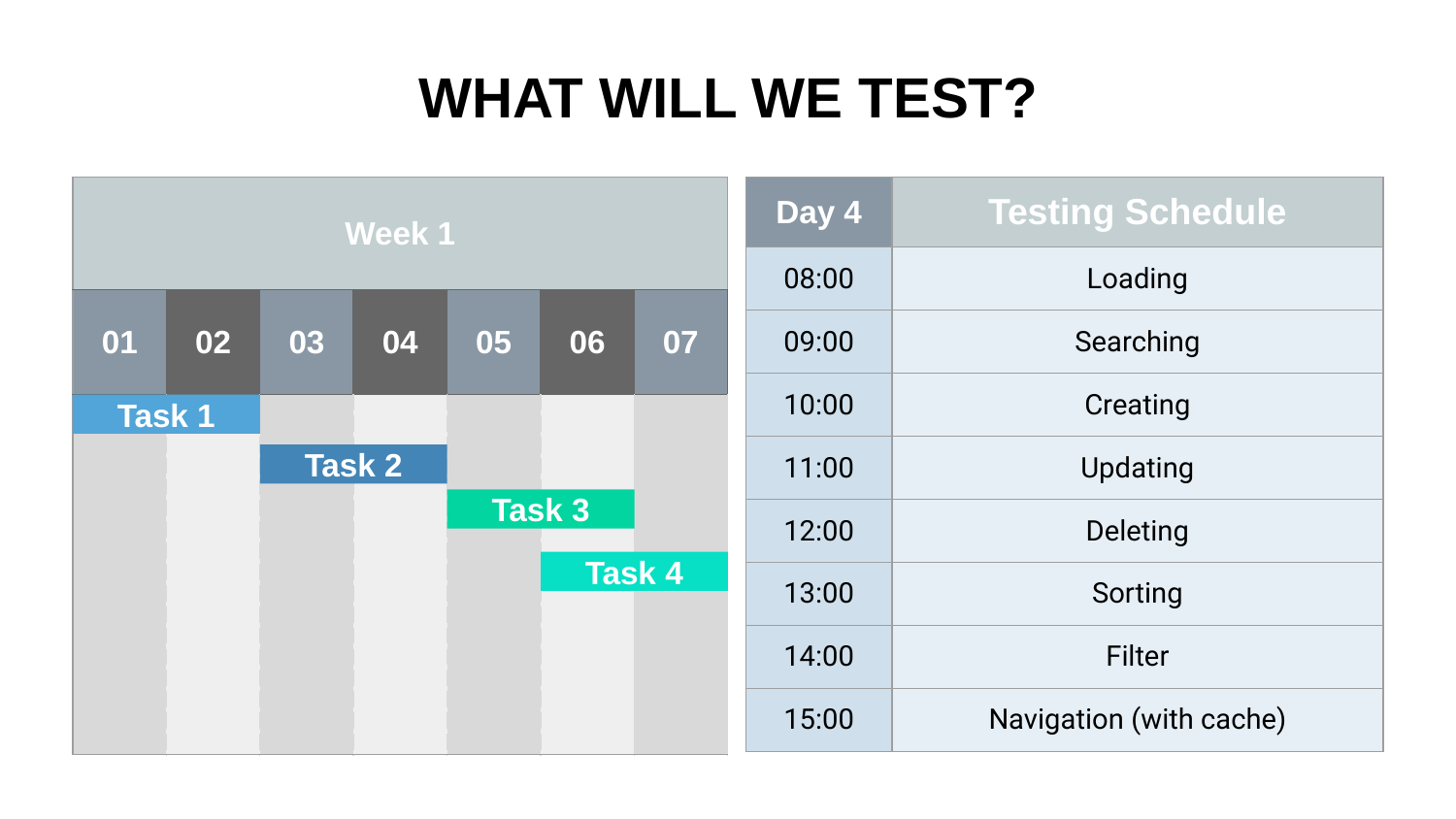

# WHAT WILL WE TEST?
| Day 4 | Testing Schedule |
| --- | --- |
| 08:00 | Loading |
| 09:00 | Searching |
| 10:00 | Creating |
| 11:00 | Updating |
| 12:00 | Deleting |
| 13:00 | Sorting |
| 14:00 | Filter |
| 15:00 | Navigation (with cache) |
| Week 1 |  |  |  |  |  |  |
| --- | --- | --- | --- | --- | --- | --- |
| 01 | 02 | 03 | 04 | 05 | 06 | 07 |
|  |  |  |  |  |  |  |
Task 1
Task 2
Task 3
Task 4